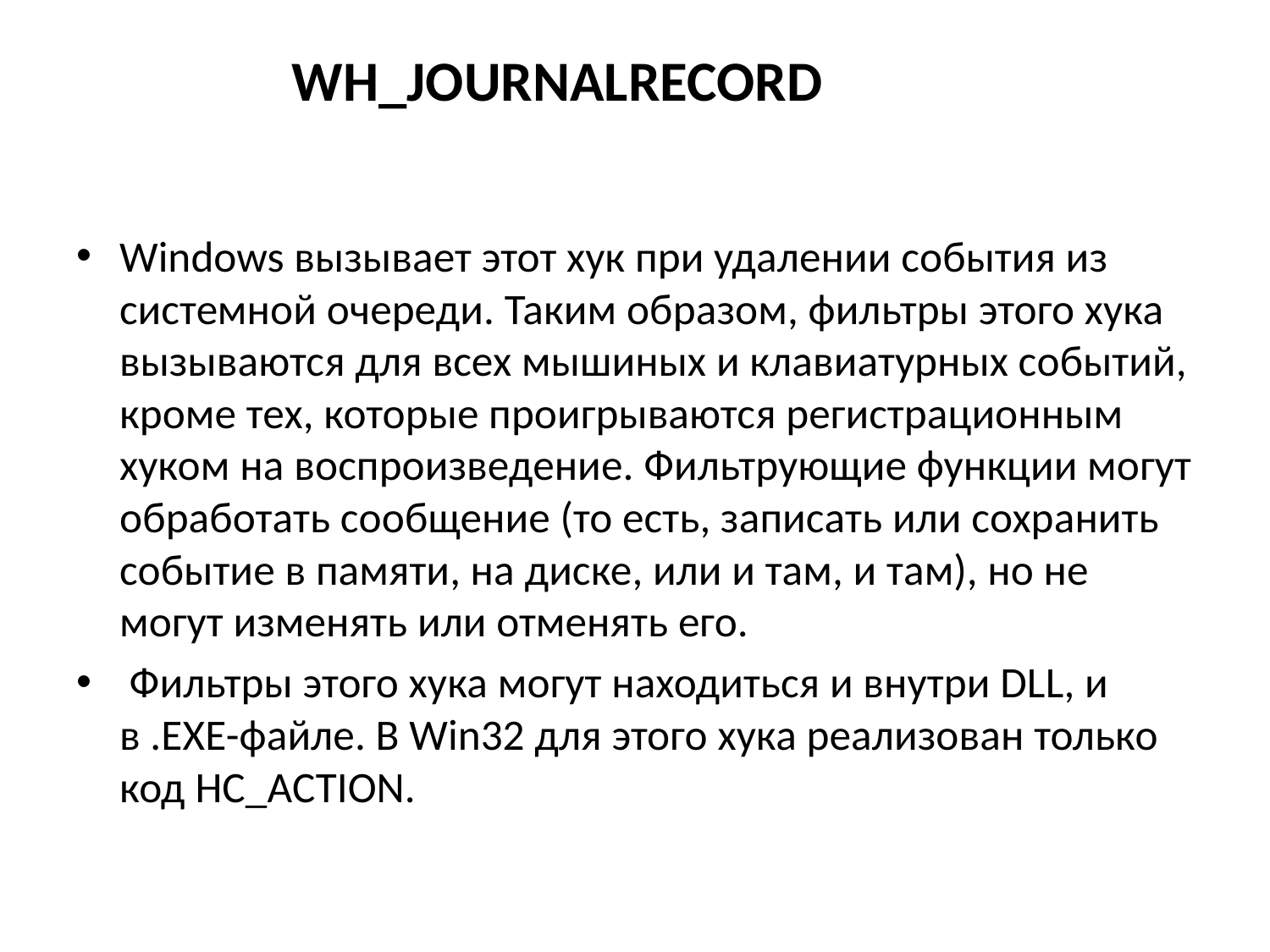

# WH_JOURNALRECORD
Windows вызывает этот хук при удалении события из системной очереди. Таким образом, фильтры этого хука вызываются для всех мышиных и клавиатурных событий, кроме тех, которые проигрываются регистрационным хуком на воспроизведение. Фильтрующие функции могут обработать сообщение (то есть, записать или сохранить событие в памяти, на диске, или и там, и там), но не могут изменять или отменять его.
 Фильтры этого хука могут находиться и внутри DLL, и в .EXE-файле. В Win32 для этого хука реализован только код HC_ACTION.